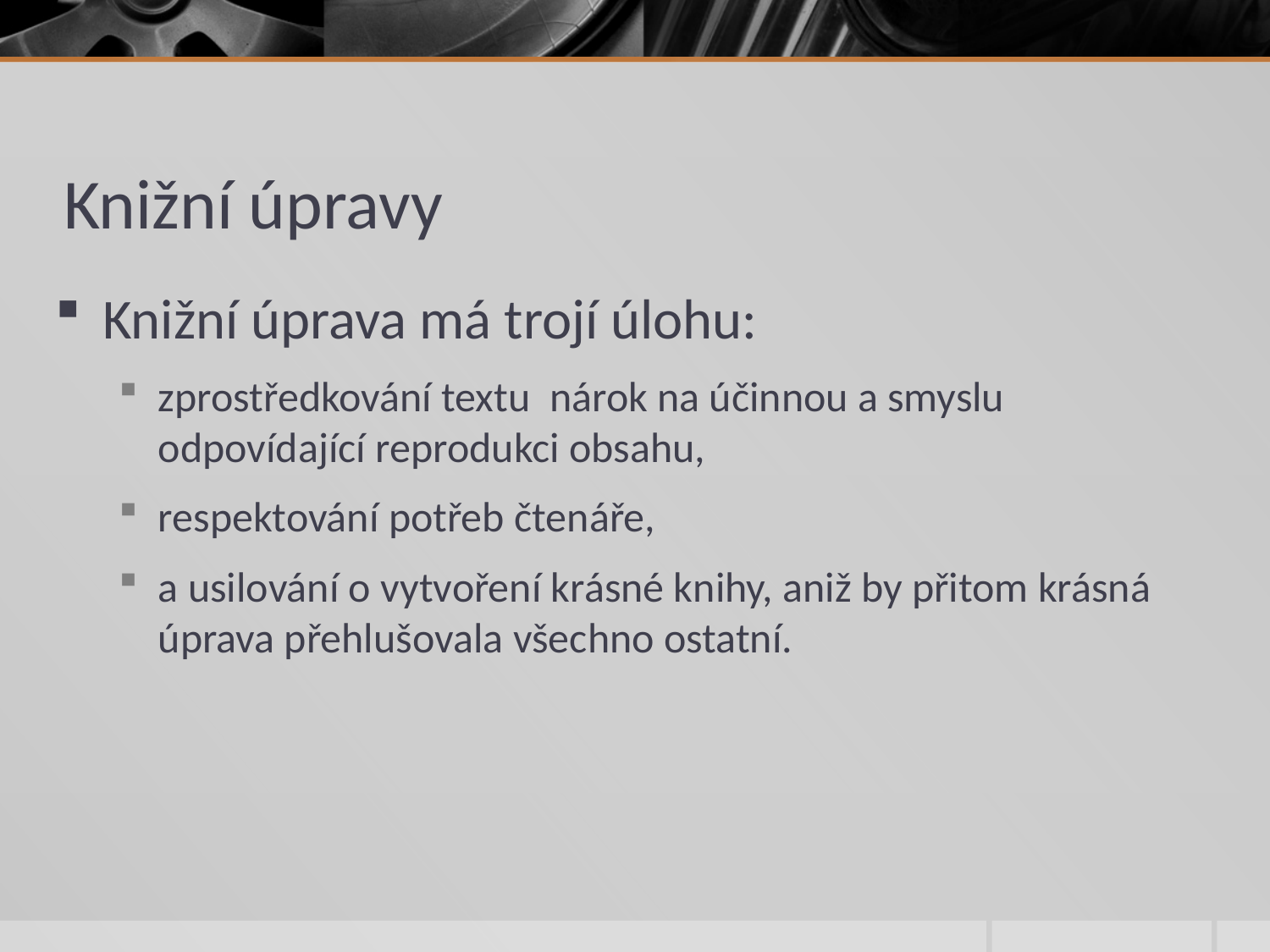

# Knižní úpravy
Knižní úprava má trojí úlohu:
zprostředkování textu ­ nárok na účinnou a smyslu odpovídající reprodukci obsahu,
respektování potřeb čtenáře,
a usilování o vytvoření krásné knihy, aniž by přitom krásná úprava přehlušovala všechno ostatní.